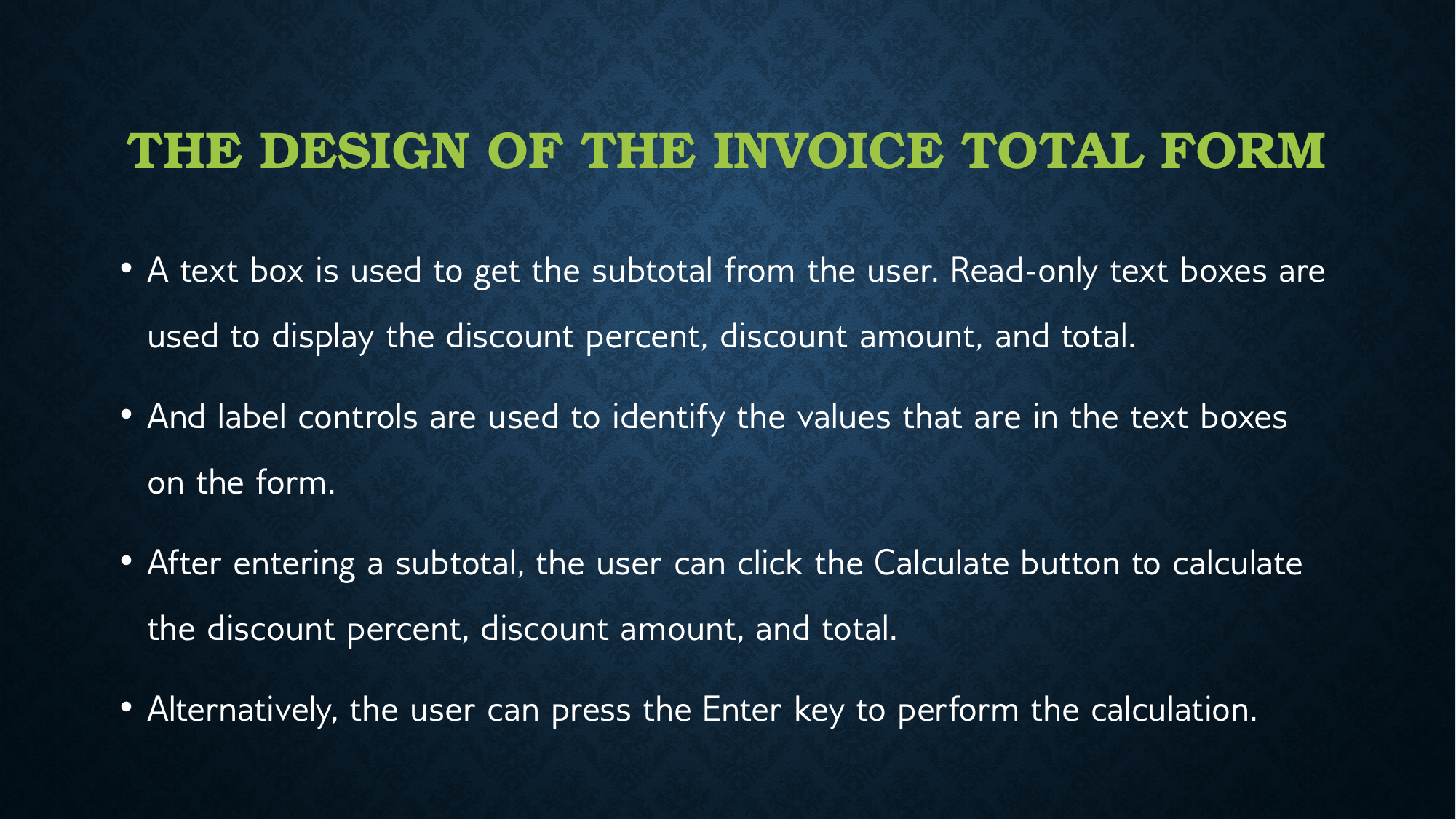

# The design of the Invoice Total form
A text box is used to get the subtotal from the user. Read-only text boxes are used to display the discount percent, discount amount, and total.
And label controls are used to identify the values that are in the text boxes on the form.
After entering a subtotal, the user can click the Calculate button to calculate the discount percent, discount amount, and total.
Alternatively, the user can press the Enter key to perform the calculation.